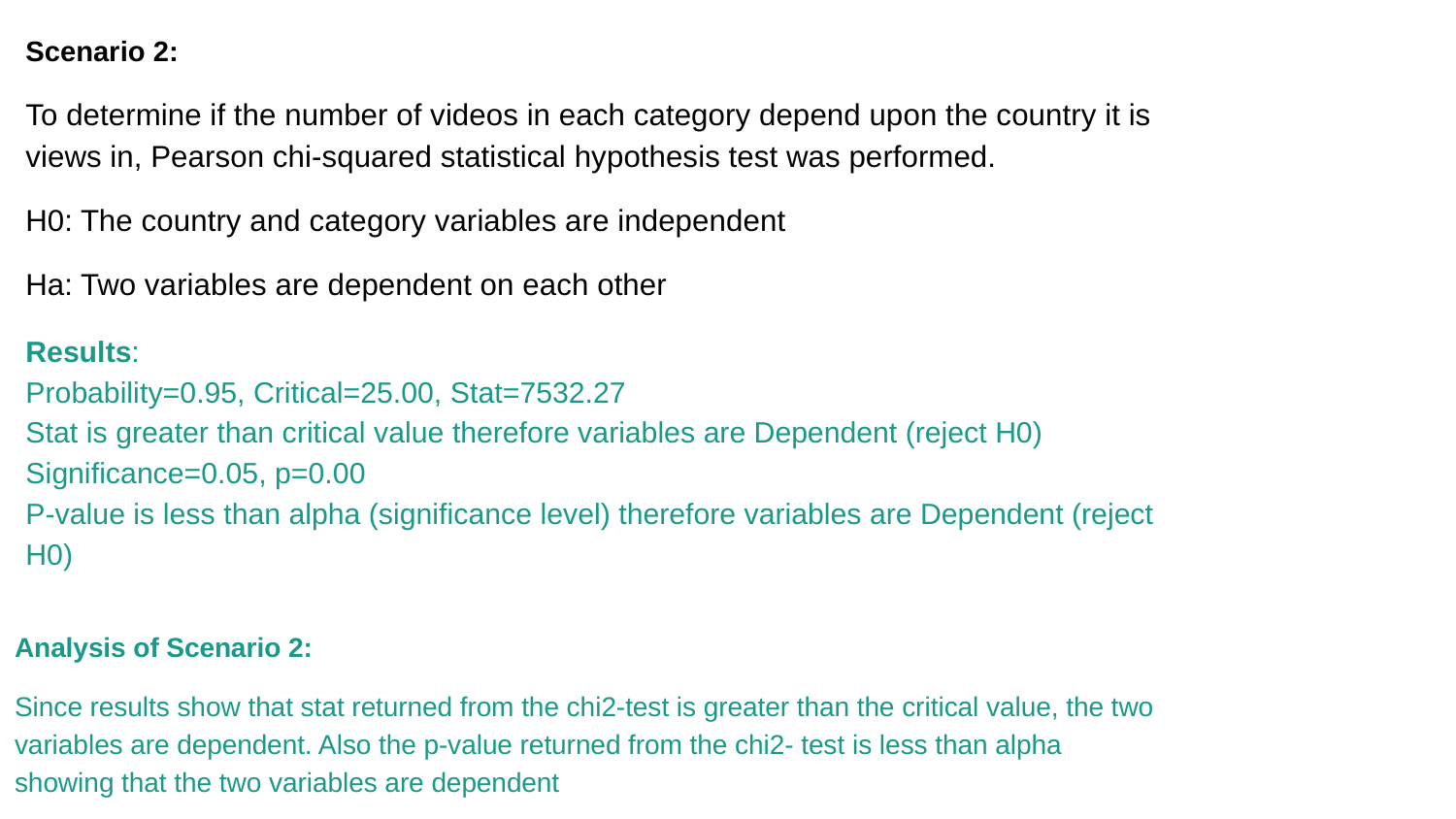

Scenario 2:
To determine if the number of videos in each category depend upon the country it is views in, Pearson chi-squared statistical hypothesis test was performed.
H0: The country and category variables are independent
Ha: Two variables are dependent on each other

Results:
Probability=0.95, Critical=25.00, Stat=7532.27
Stat is greater than critical value therefore variables are Dependent (reject H0)
Significance=0.05, p=0.00
P-value is less than alpha (significance level) therefore variables are Dependent (reject H0)

Analysis of Scenario 2:
Since results show that stat returned from the chi2-test is greater than the critical value, the two variables are dependent. Also the p-value returned from the chi2- test is less than alpha showing that the two variables are dependent